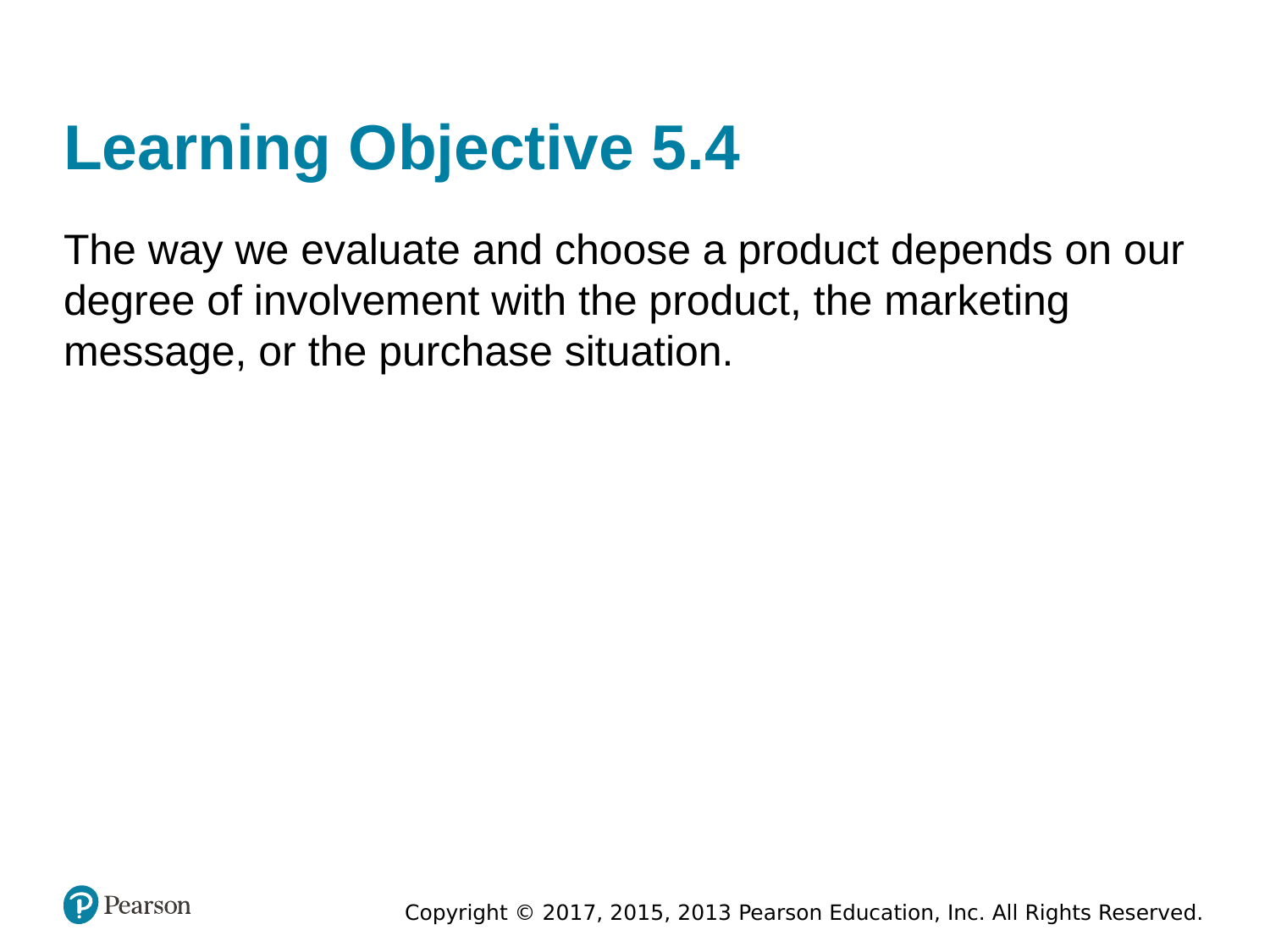

# Learning Objective 5.4
The way we evaluate and choose a product depends on our degree of involvement with the product, the marketing message, or the purchase situation.